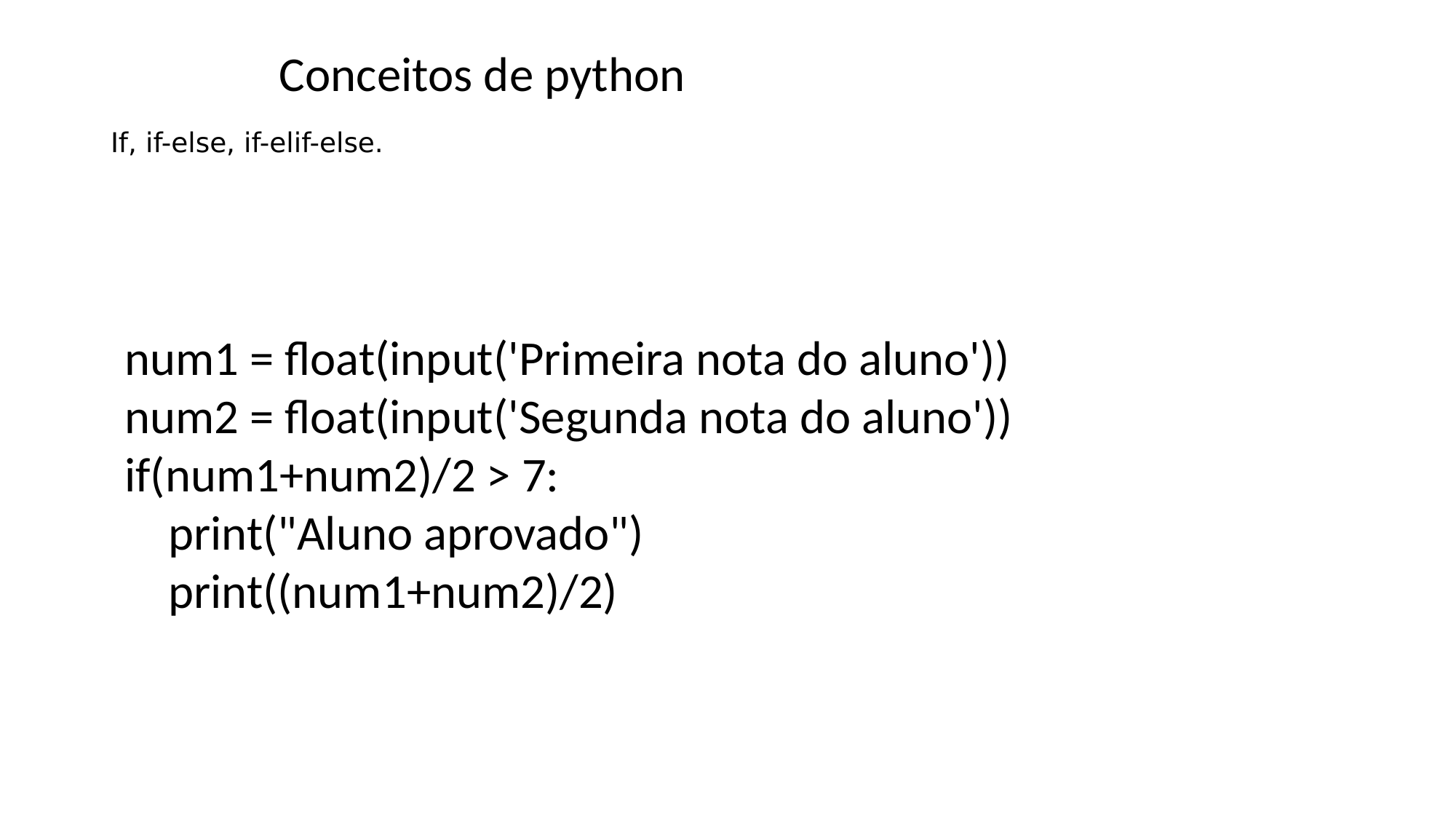

# Conceitos de python
If, if-else, if-elif-else.

num1 = float(input('Primeira nota do aluno'))
num2 = float(input('Segunda nota do aluno'))
if(num1+num2)/2 > 7:
    print("Aluno aprovado")
    print((num1+num2)/2)